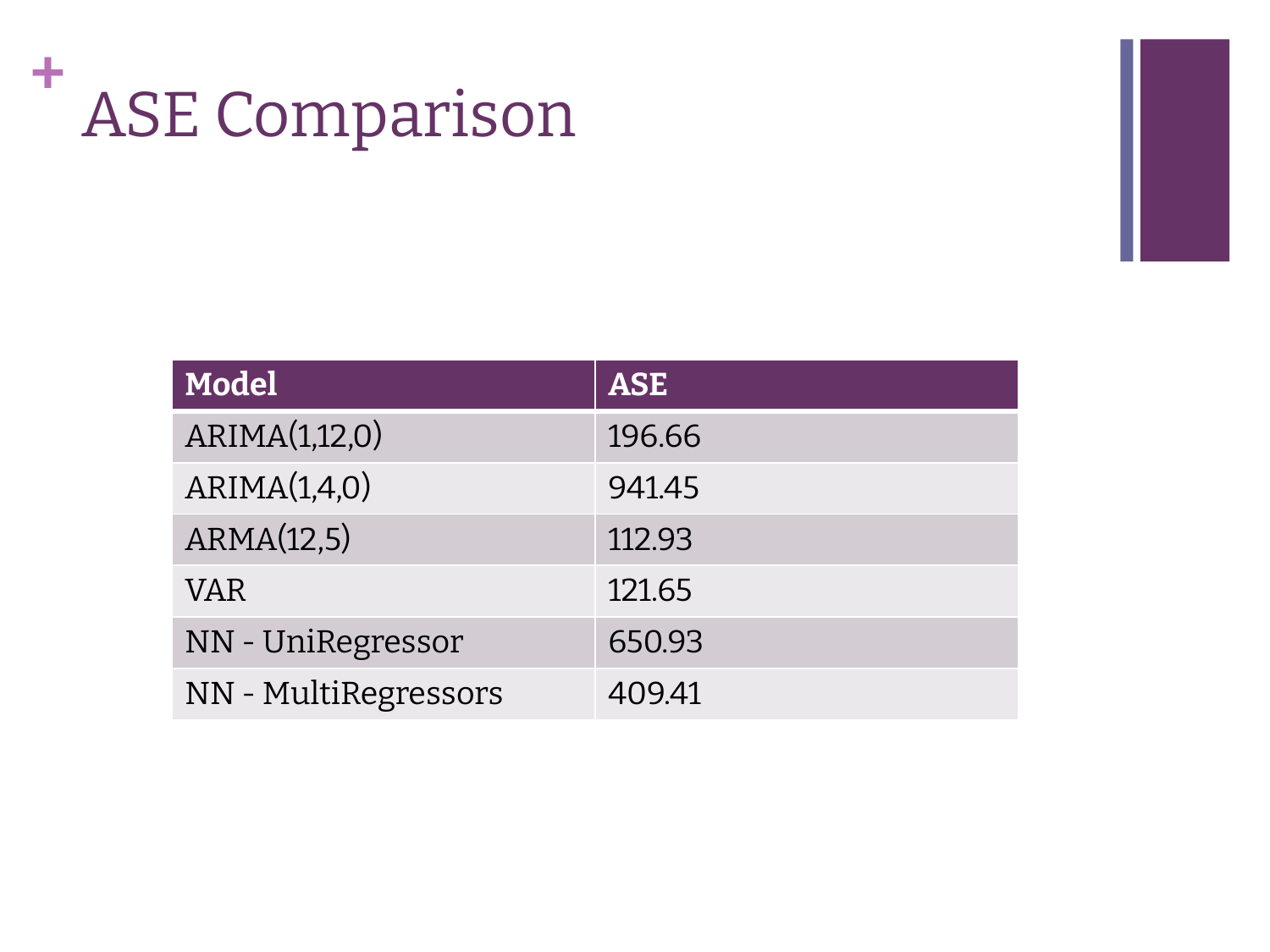

# ASE Comparison
| Model | ASE |
| --- | --- |
| ARIMA(1,12,0) | 196.66 |
| ARIMA(1,4,0) | 941.45 |
| ARMA(12,5) | 112.93 |
| VAR | 121.65 |
| NN - UniRegressor | 650.93 |
| NN - MultiRegressors | 409.41 |